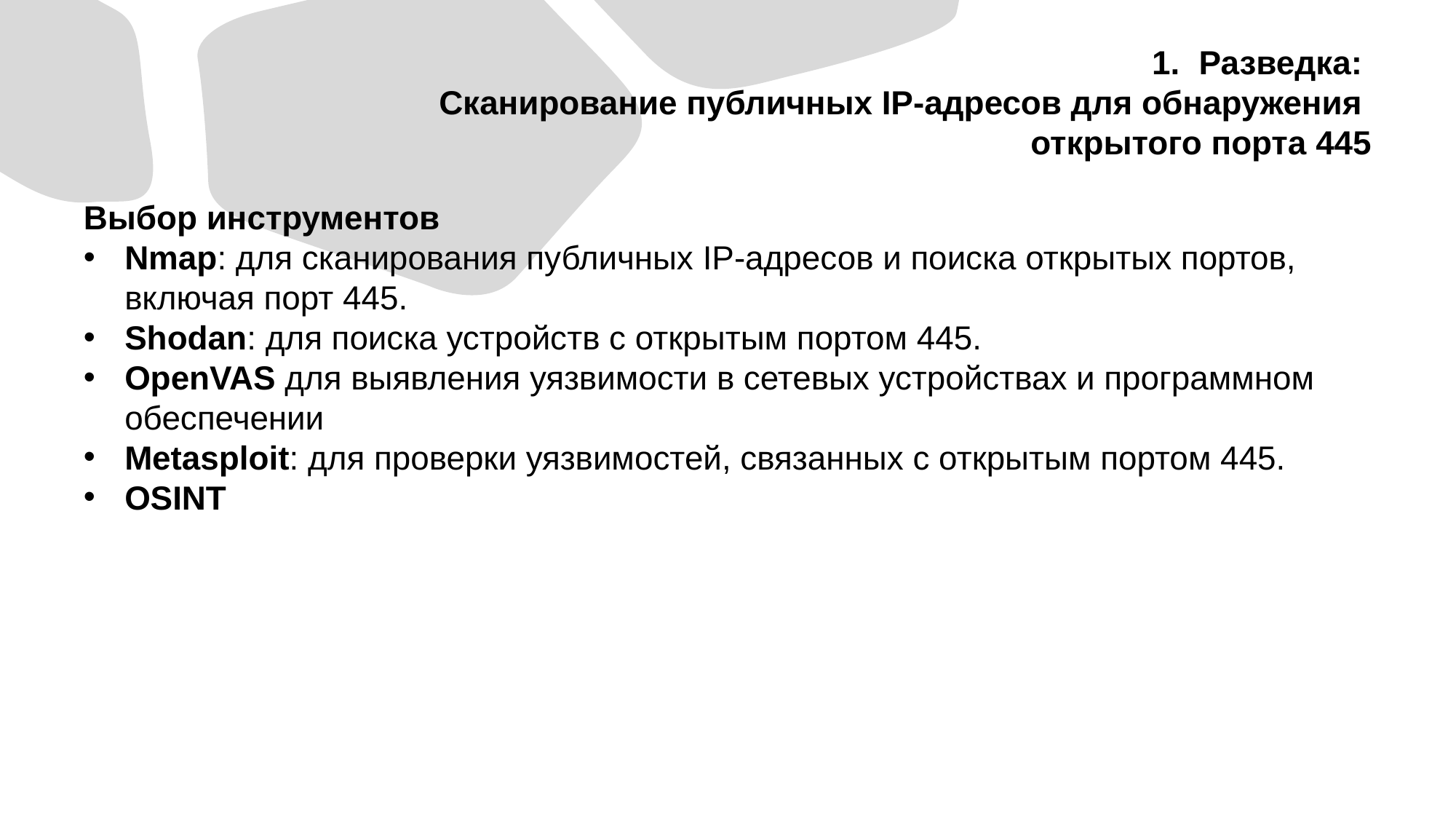

# Разведка: Сканирование публичных IP-адресов для обнаружения открытого порта 445
Выбор инструментов
Nmap: для сканирования публичных IP-адресов и поиска открытых портов, включая порт 445.
Shodan: для поиска устройств с открытым портом 445.
OpenVAS для выявления уязвимости в сетевых устройствах и программном обеспечении
Metasploit: для проверки уязвимостей, связанных с открытым портом 445.
OSINT